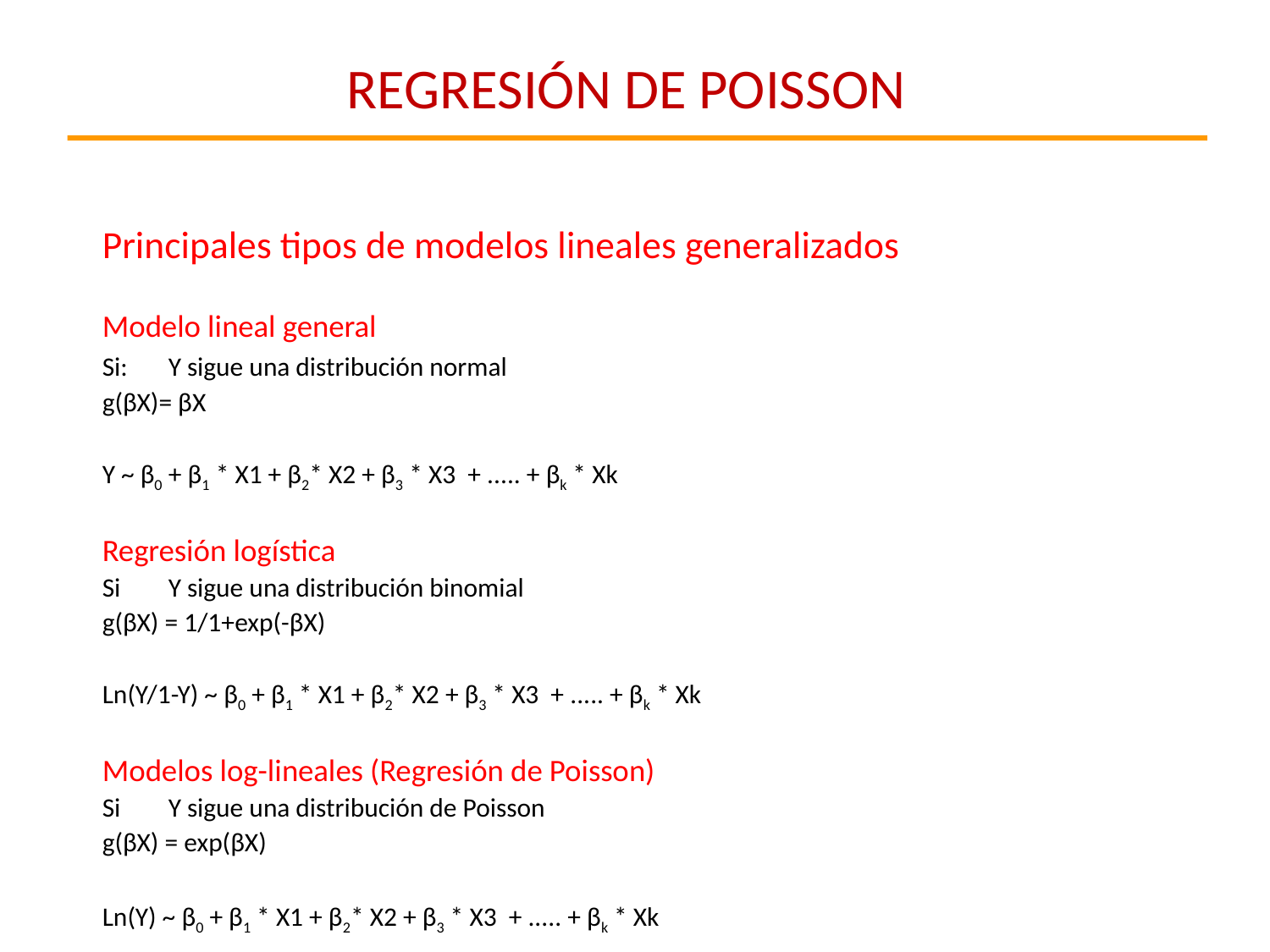

REGRESIÓN DE POISSON

	Principales tipos de modelos lineales generalizados

	Modelo lineal general
	Si:	Y sigue una distribución normal
		g(βX)= βX

			Y ~ β0 + β1 * X1 + β2* X2 + β3 * X3  + ..... + βk * Xk

	Regresión logística
	Si 	Y sigue una distribución binomial
		g(βX) = 1/1+exp(-βX)

			Ln(Y/1-Y) ~ β0 + β1 * X1 + β2* X2 + β3 * X3  + ..... + βk * Xk

	Modelos log-lineales (Regresión de Poisson)
	Si 	Y sigue una distribución de Poisson
		g(βX) = exp(βX)

			Ln(Y) ~ β0 + β1 * X1 + β2* X2 + β3 * X3  + ..... + βk * Xk